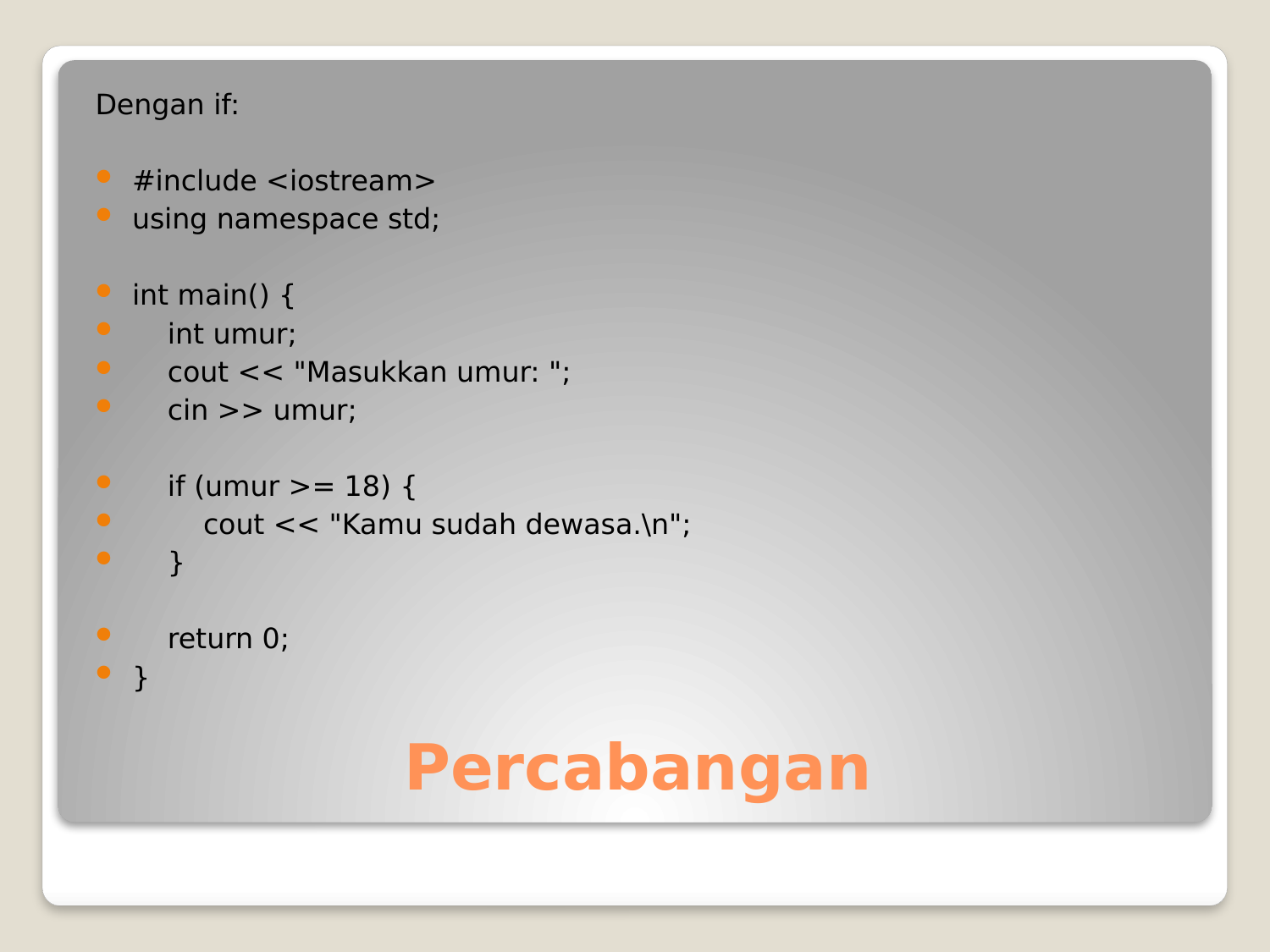

Dengan if:

#include <iostream>
using namespace std;

int main() {
    int umur;
    cout << "Masukkan umur: ";
    cin >> umur;

    if (umur >= 18) {
        cout << "Kamu sudah dewasa.\n";
    }

    return 0;
}

# Percabangan